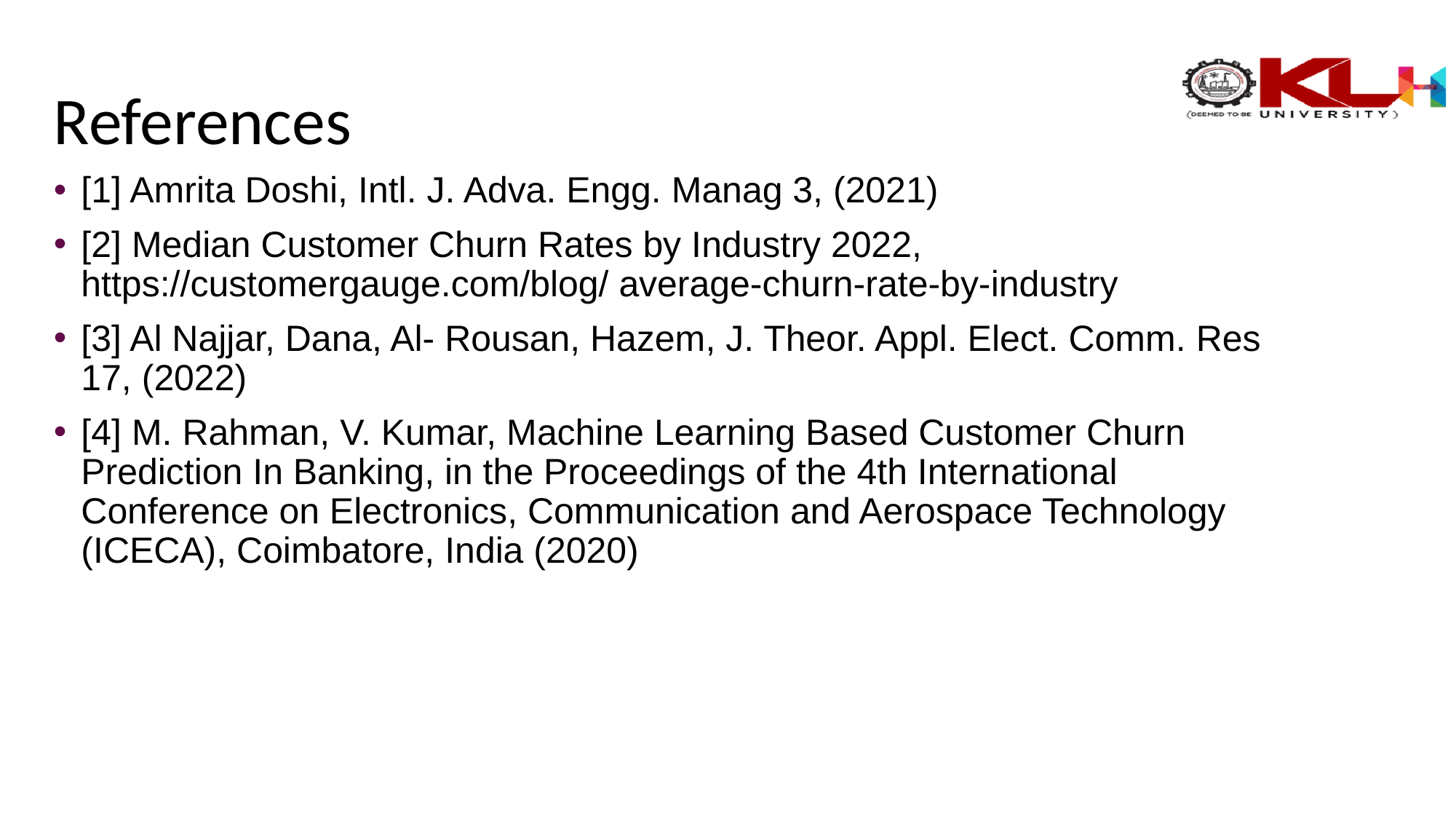

# References
[1] Amrita Doshi, Intl. J. Adva. Engg. Manag 3, (2021)
[2] Median Customer Churn Rates by Industry 2022, https://customergauge.com/blog/ average-churn-rate-by-industry
[3] Al Najjar, Dana, Al- Rousan, Hazem, J. Theor. Appl. Elect. Comm. Res 17, (2022)
[4] M. Rahman, V. Kumar, Machine Learning Based Customer Churn Prediction In Banking, in the Proceedings of the 4th International Conference on Electronics, Communication and Aerospace Technology (ICECA), Coimbatore, India (2020)